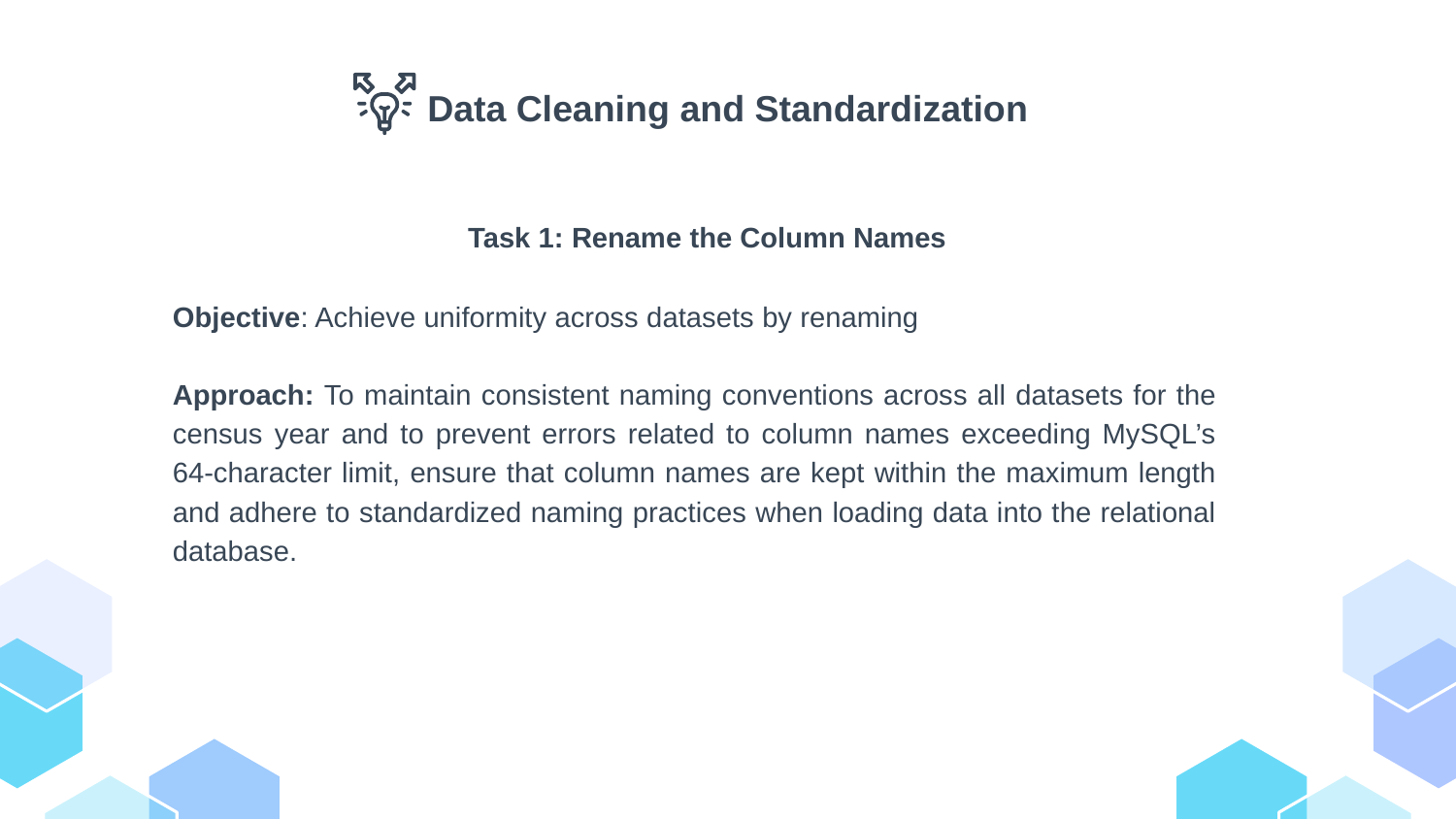

Data Cleaning and Standardization

Task 1: Rename the Column Names
Objective: Achieve uniformity across datasets by renaming

Approach: To maintain consistent naming conventions across all datasets for the census year and to prevent errors related to column names exceeding MySQL’s 64-character limit, ensure that column names are kept within the maximum length and adhere to standardized naming practices when loading data into the relational database.